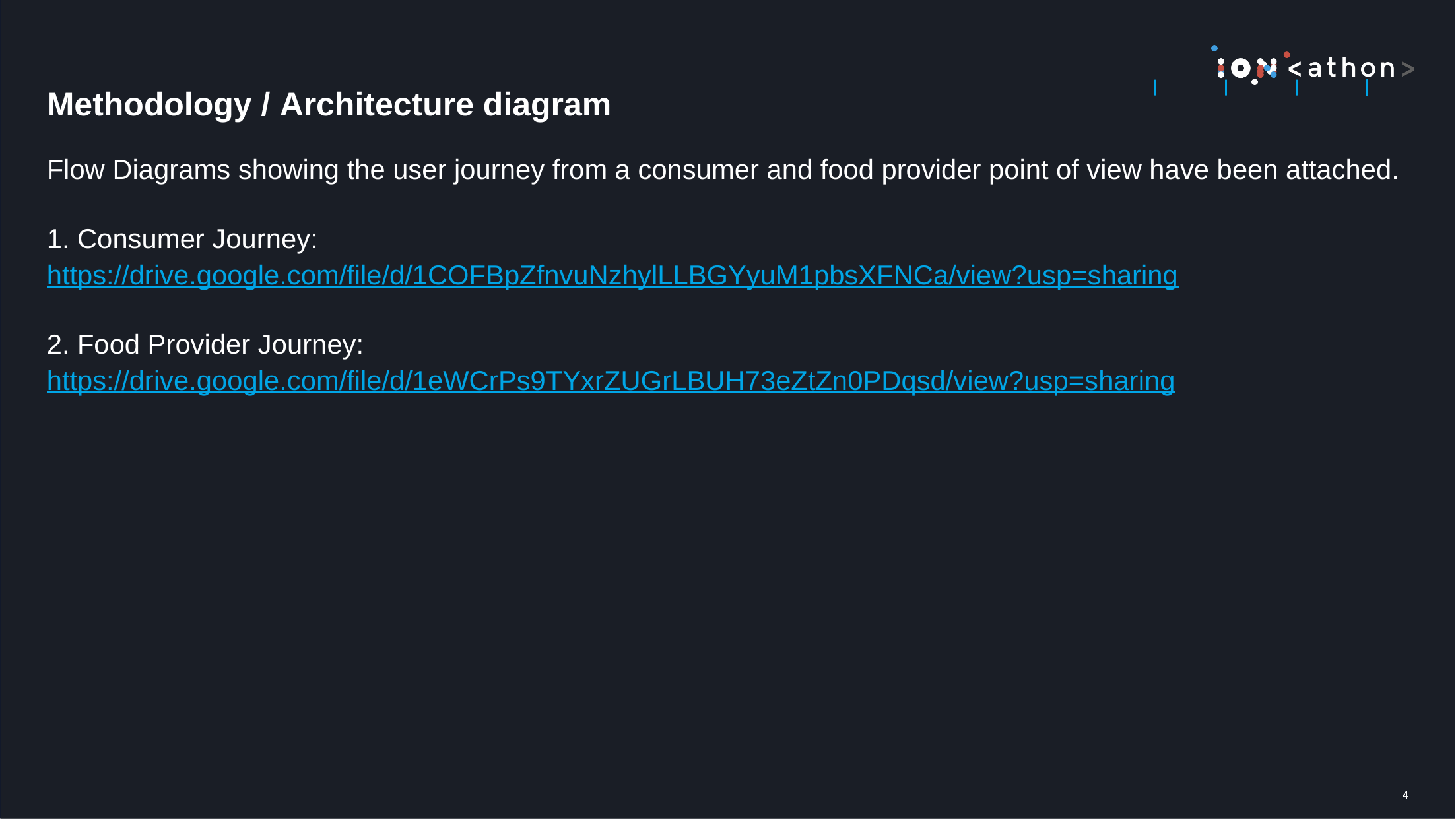

Methodology / Architecture diagram
Flow Diagrams showing the user journey from a consumer and food provider point of view have been attached.
1. Consumer Journey: https://drive.google.com/file/d/1COFBpZfnvuNzhylLLBGYyuM1pbsXFNCa/view?usp=sharing
2. Food Provider Journey: https://drive.google.com/file/d/1eWCrPs9TYxrZUGrLBUH73eZtZn0PDqsd/view?usp=sharing